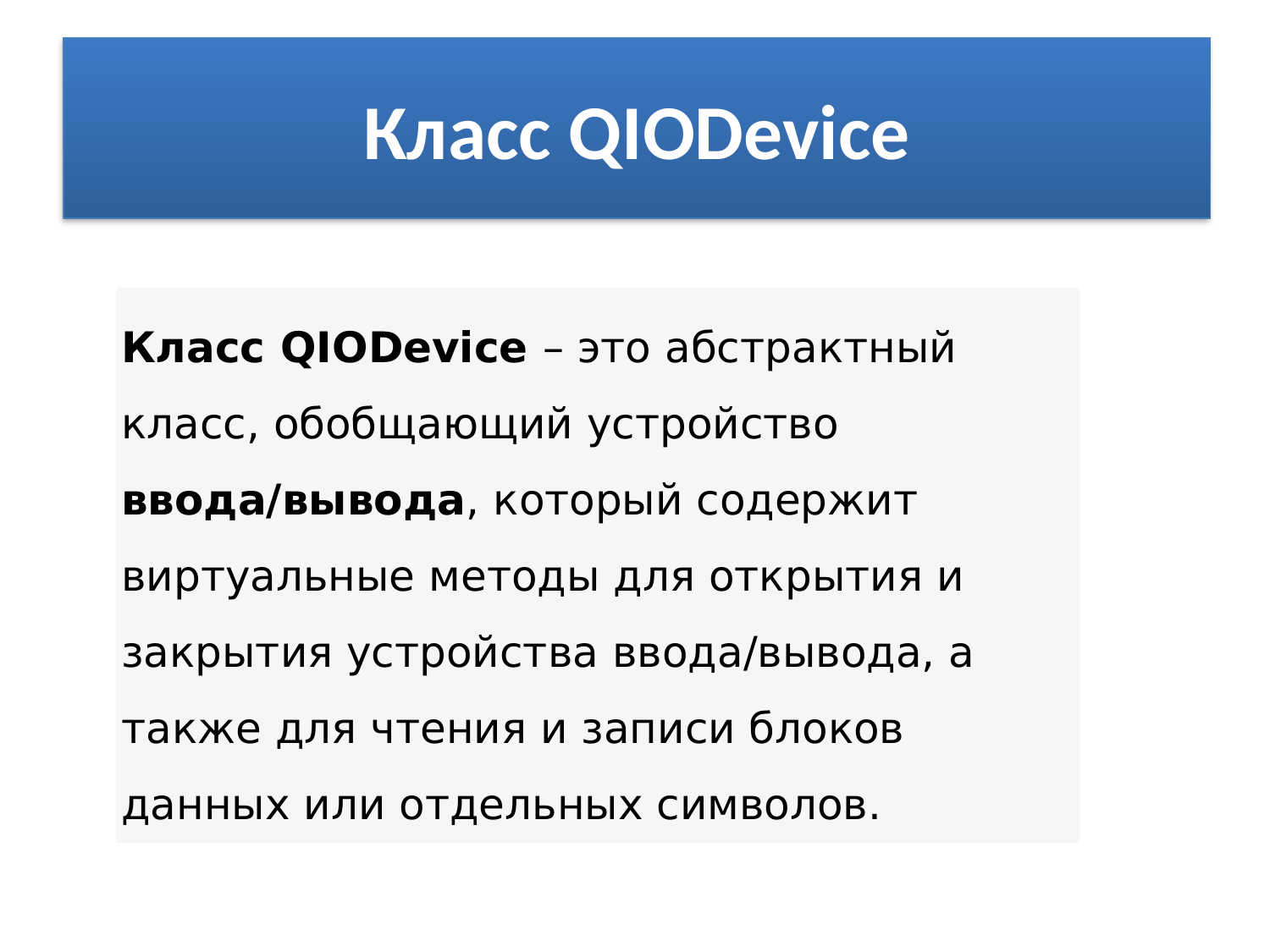

# Класс QIODevice
Класс QIODevice – это абстрактный класс, обобщающий устройство ввода/вывода, который содержит виртуальные методы для открытия и закрытия устройства ввода/вывода, а также для чтения и записи блоков данных или отдельных символов.